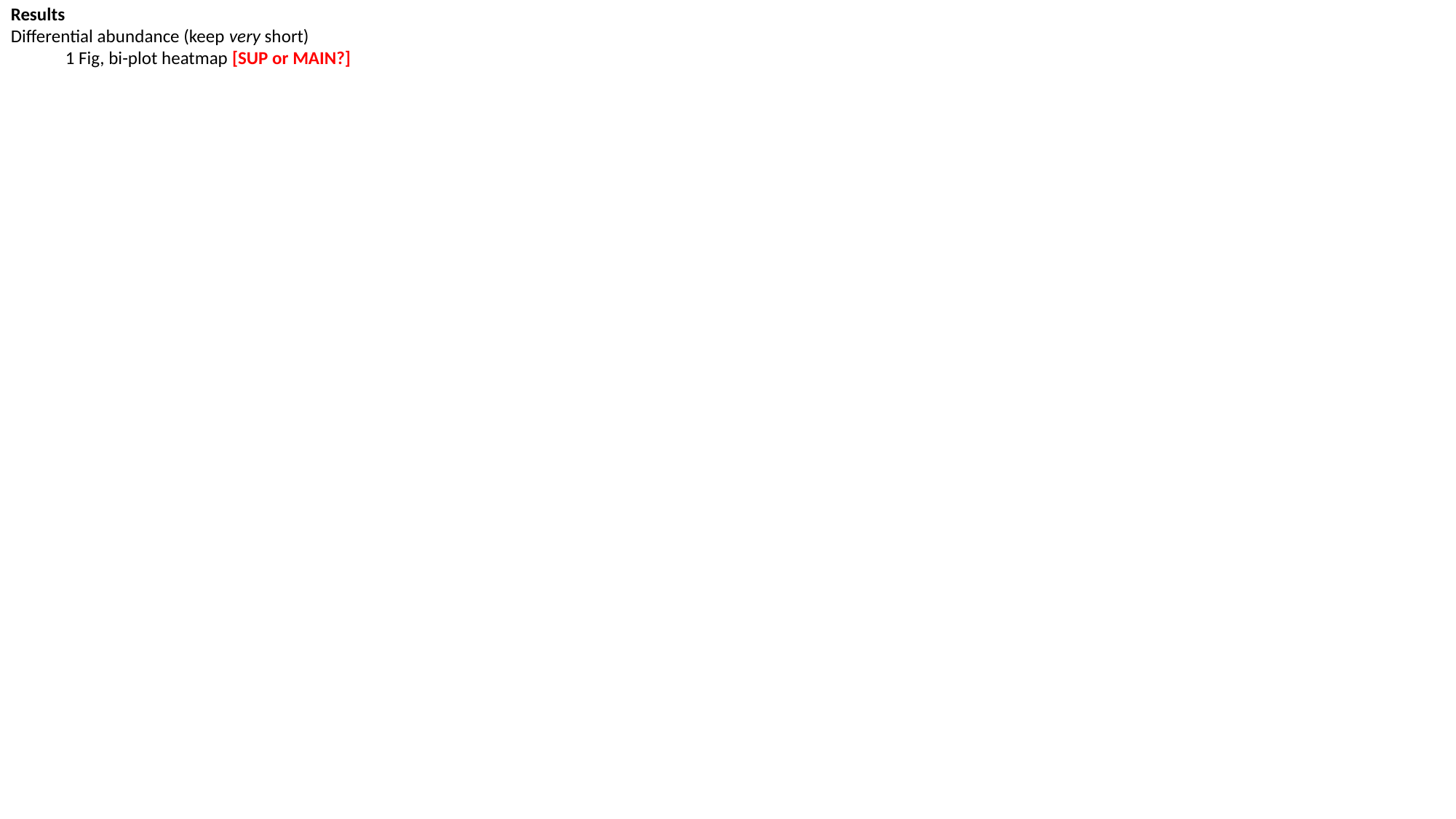

Results
Differential abundance (keep very short)
1 Fig, bi-plot heatmap [SUP or MAIN?]